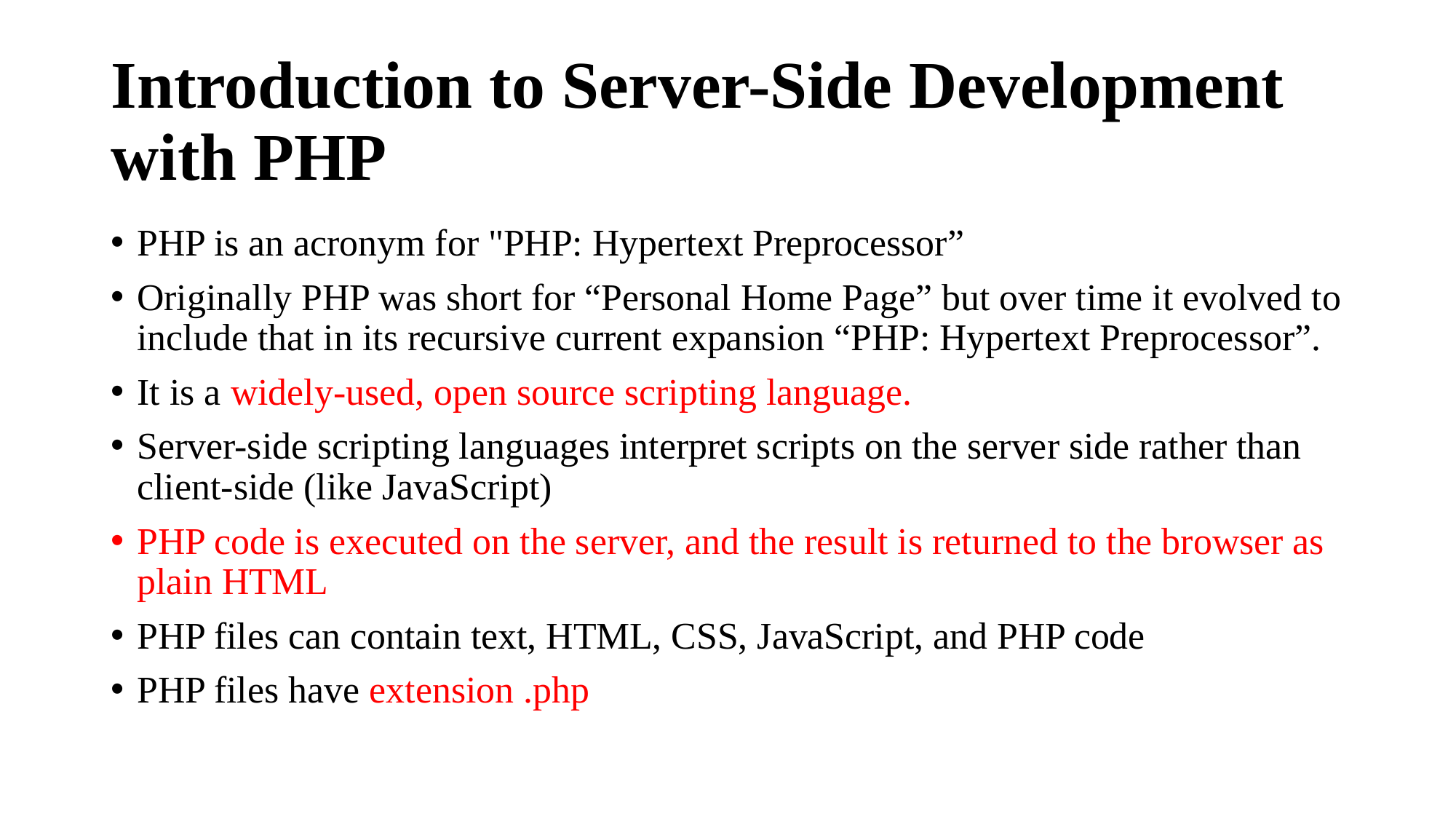

# Introduction to Server-Side Development with PHP
PHP is an acronym for "PHP: Hypertext Preprocessor”
Originally PHP was short for “Personal Home Page” but over time it evolved to include that in its recursive current expansion “PHP: Hypertext Preprocessor”.
It is a widely-used, open source scripting language.
Server-side scripting languages interpret scripts on the server side rather than client-side (like JavaScript)
PHP code is executed on the server, and the result is returned to the browser as plain HTML
PHP files can contain text, HTML, CSS, JavaScript, and PHP code
PHP files have extension .php